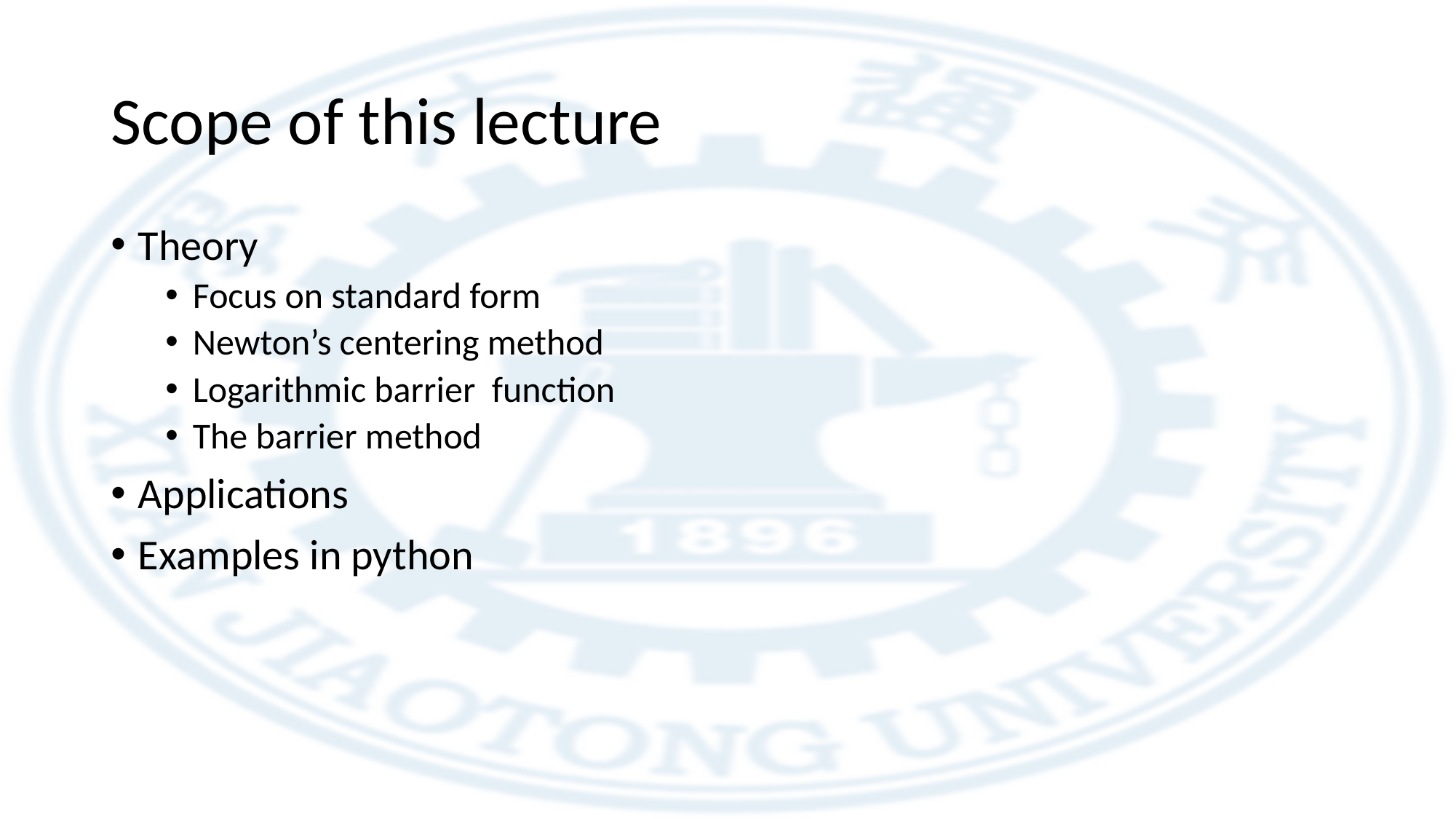

# Scope of this lecture
Theory
Focus on standard form
Newton’s centering method
Logarithmic barrier  function
The barrier method
Applications
Examples in python